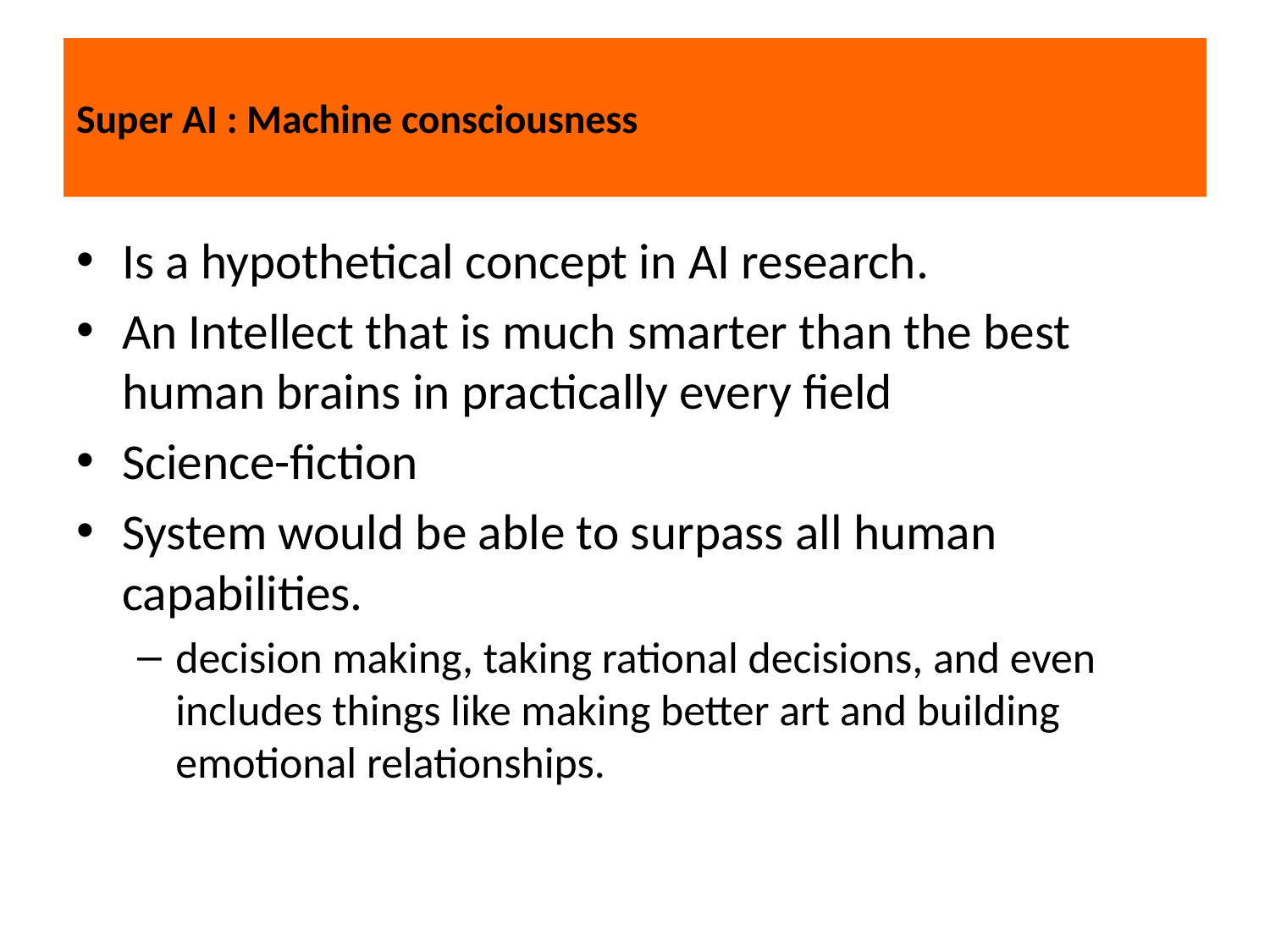

# Super AI : Machine consciousness
Is a hypothetical concept in AI research.
An Intellect that is much smarter than the best human brains in practically every field
Science-fiction
System would be able to surpass all human capabilities.
decision making, taking rational decisions, and even includes things like making better art and building emotional relationships.